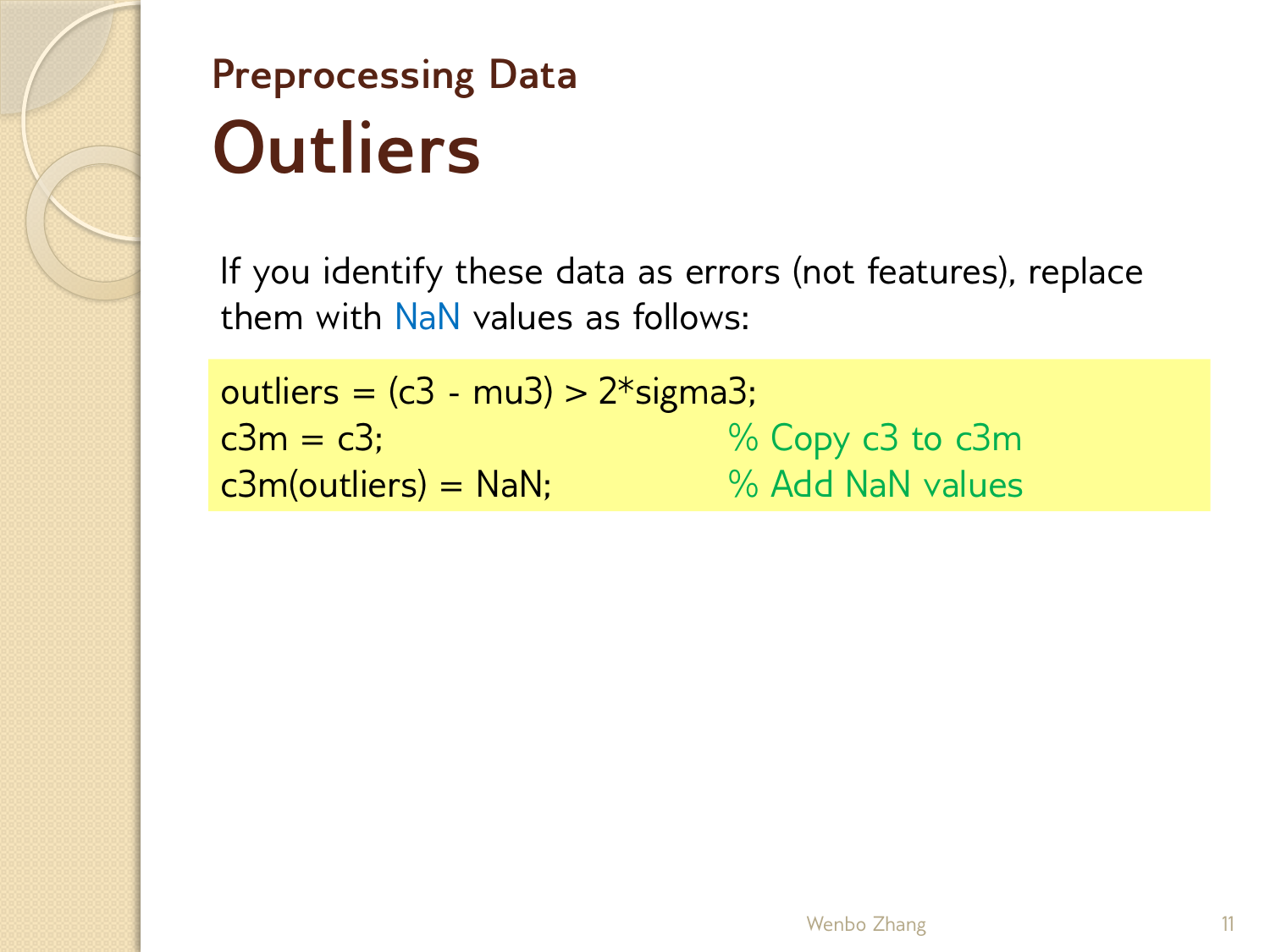

# Preprocessing Data Outliers
If you identify these data as errors (not features), replace them with NaN values as follows:
outliers = (c3 - mu3) > 2*sigma3;
c3m = c3; 			% Copy c3 to c3m
c3m(outliers) = NaN; 		% Add NaN values
Wenbo Zhang
11